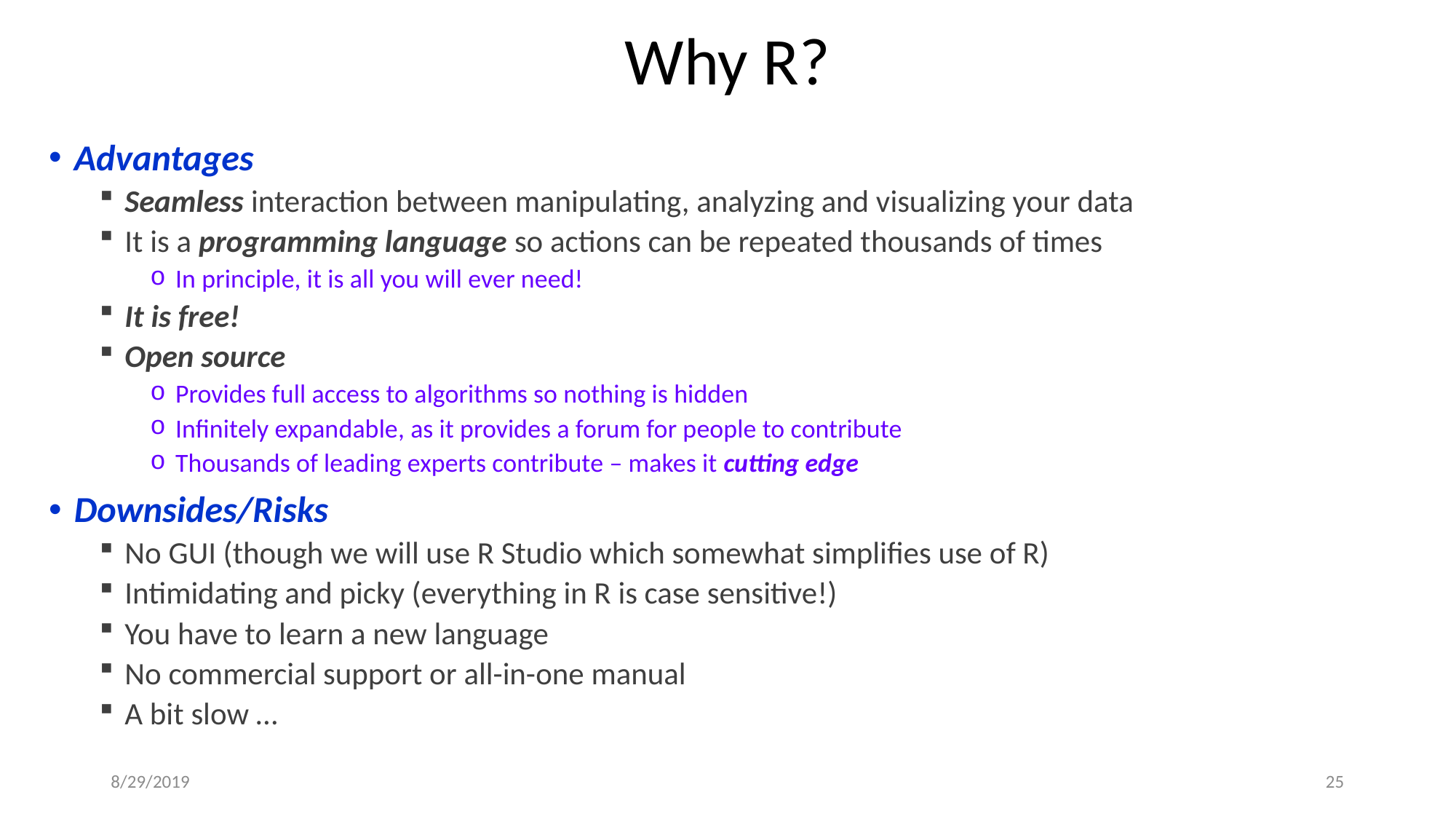

# Why R?
Advantages
Seamless interaction between manipulating, analyzing and visualizing your data
It is a programming language so actions can be repeated thousands of times
In principle, it is all you will ever need!
It is free!
Open source
Provides full access to algorithms so nothing is hidden
Infinitely expandable, as it provides a forum for people to contribute
Thousands of leading experts contribute – makes it cutting edge
Downsides/Risks
No GUI (though we will use R Studio which somewhat simplifies use of R)
Intimidating and picky (everything in R is case sensitive!)
You have to learn a new language
No commercial support or all-in-one manual
A bit slow …

8/29/2019
25